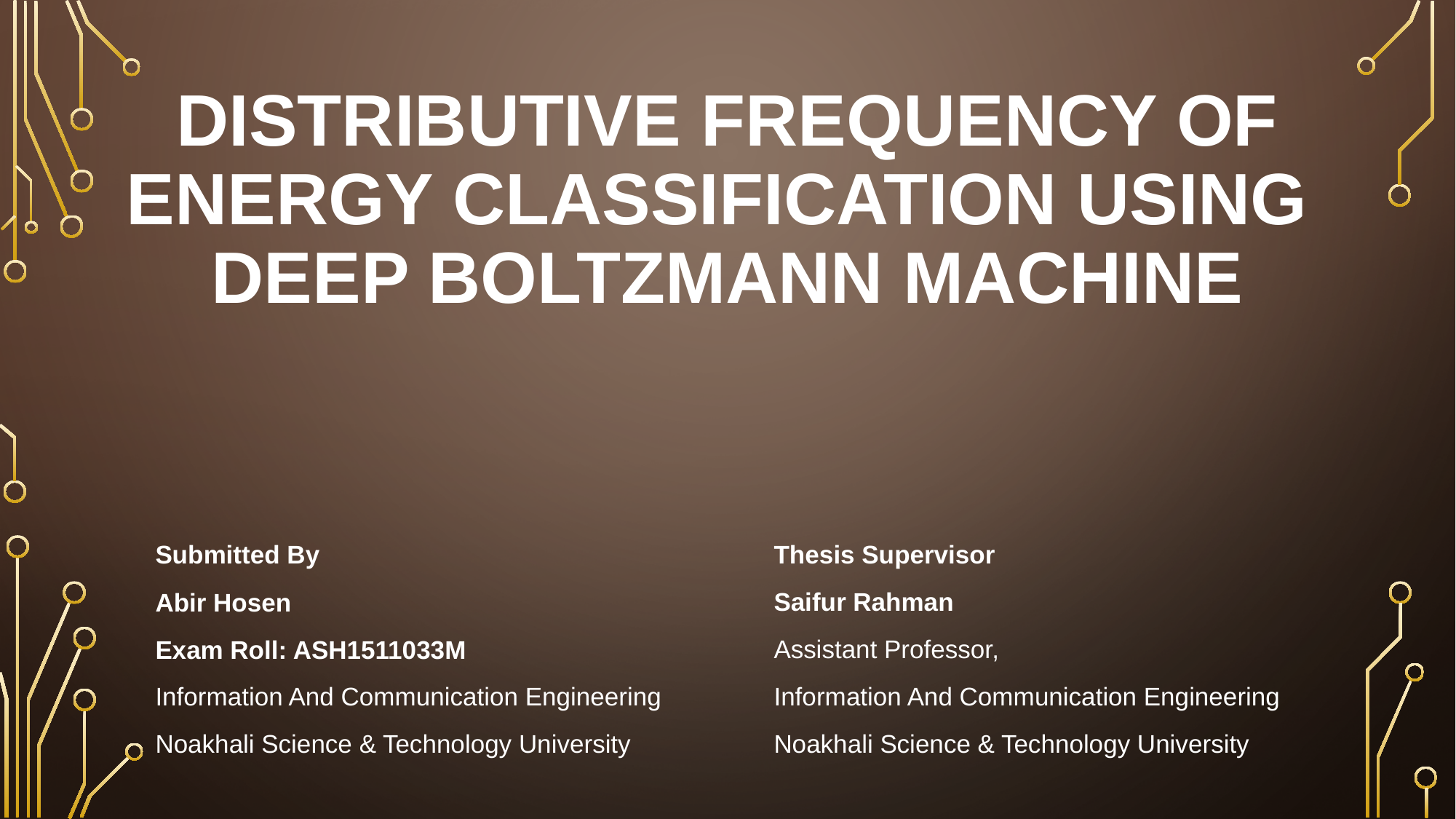

# Distributive Frequency of Energy Classification Using Deep Boltzmann Machine
Thesis Supervisor
Saifur Rahman
Assistant Professor,
Information And Communication Engineering
Noakhali Science & Technology University
Submitted By
Abir Hosen
Exam Roll: ASH1511033M
Information And Communication Engineering
Noakhali Science & Technology University